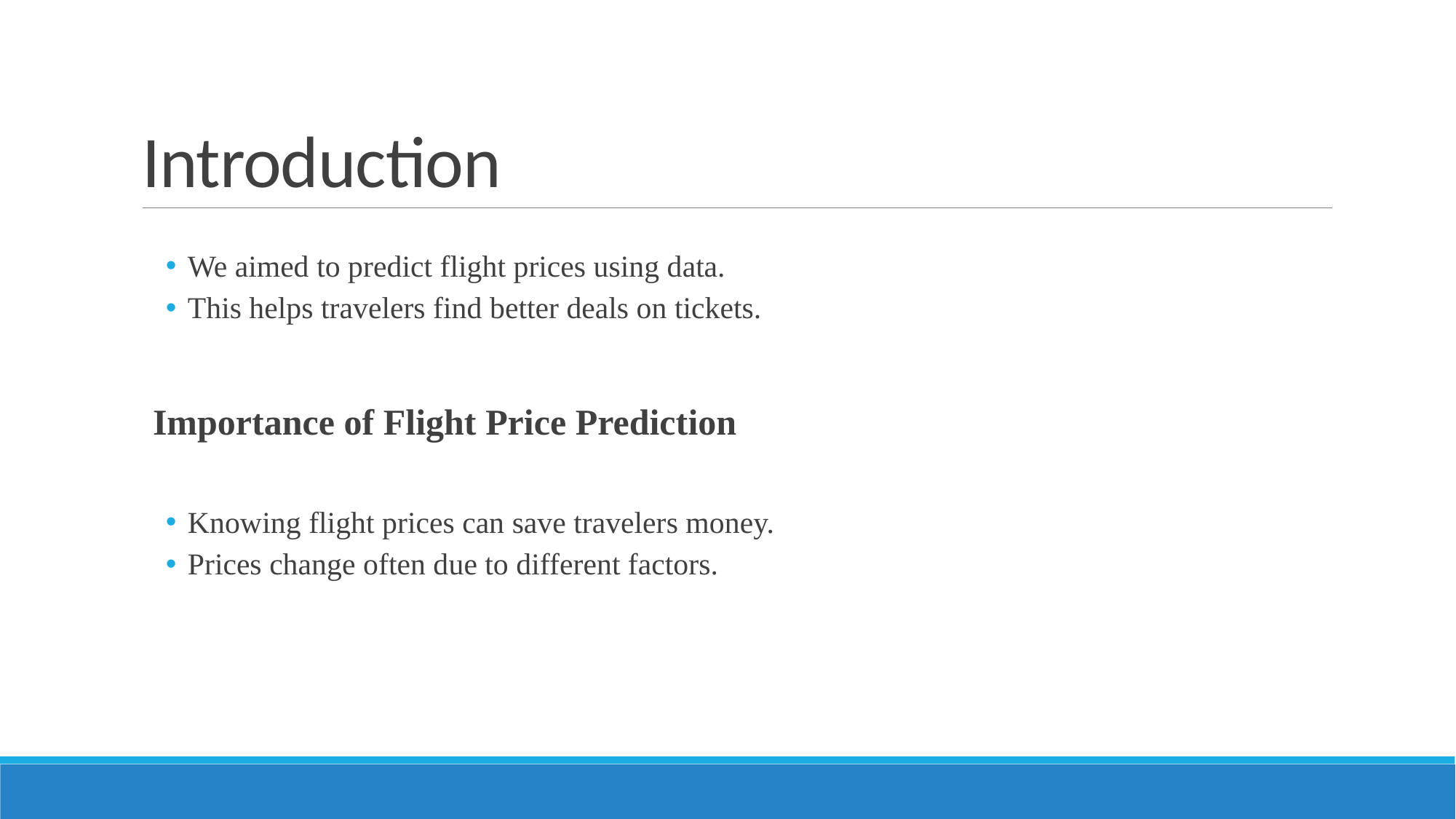

# Introduction
We aimed to predict flight prices using data.
This helps travelers find better deals on tickets.

Importance of Flight Price Prediction

Knowing flight prices can save travelers money.
Prices change often due to different factors.